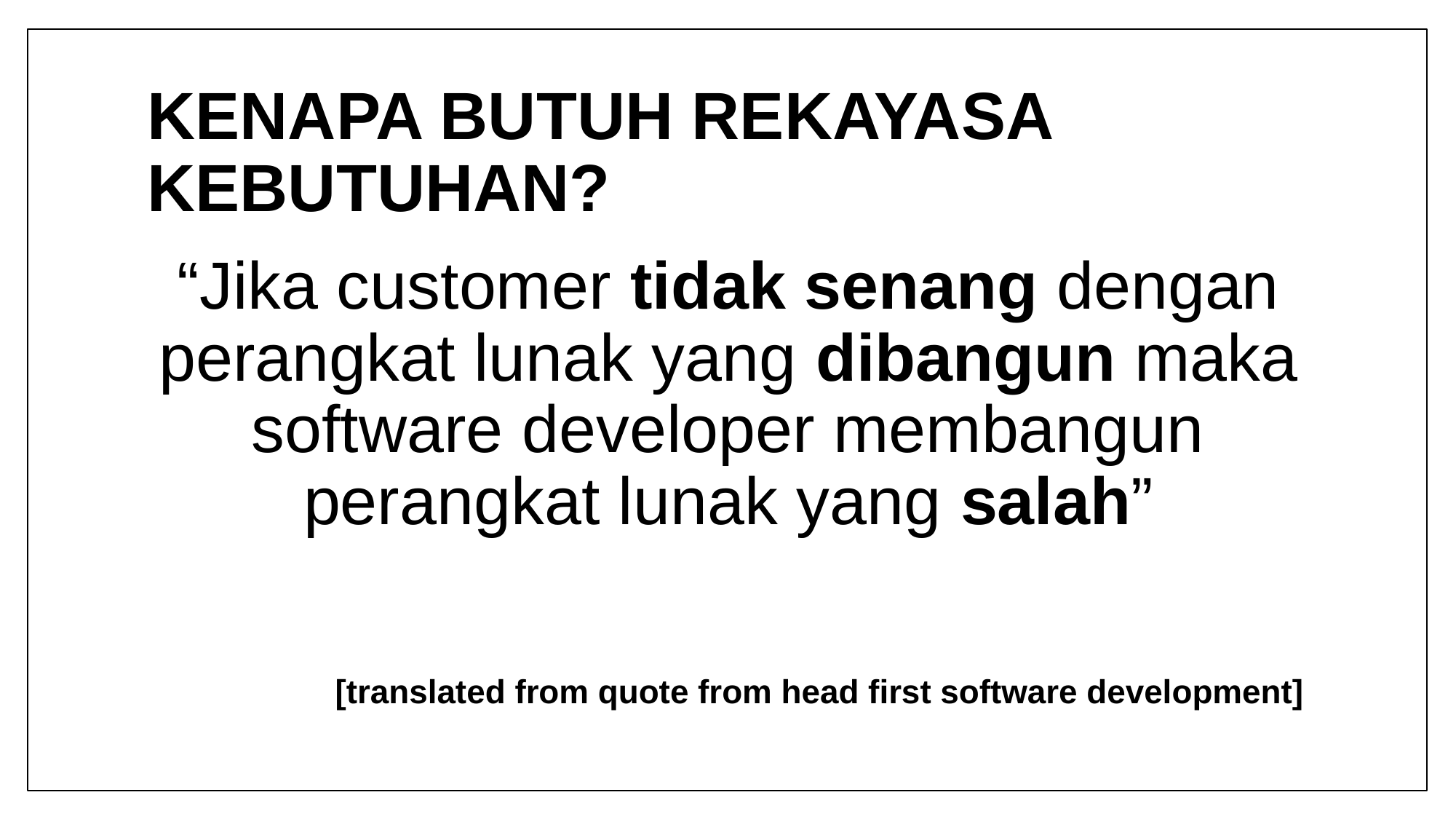

# KENAPA BUTUH REKAYASA KEBUTUHAN?
“Jika customer tidak senang dengan perangkat lunak yang dibangun maka software developer membangun perangkat lunak yang salah”

[translated from quote from head first software development]